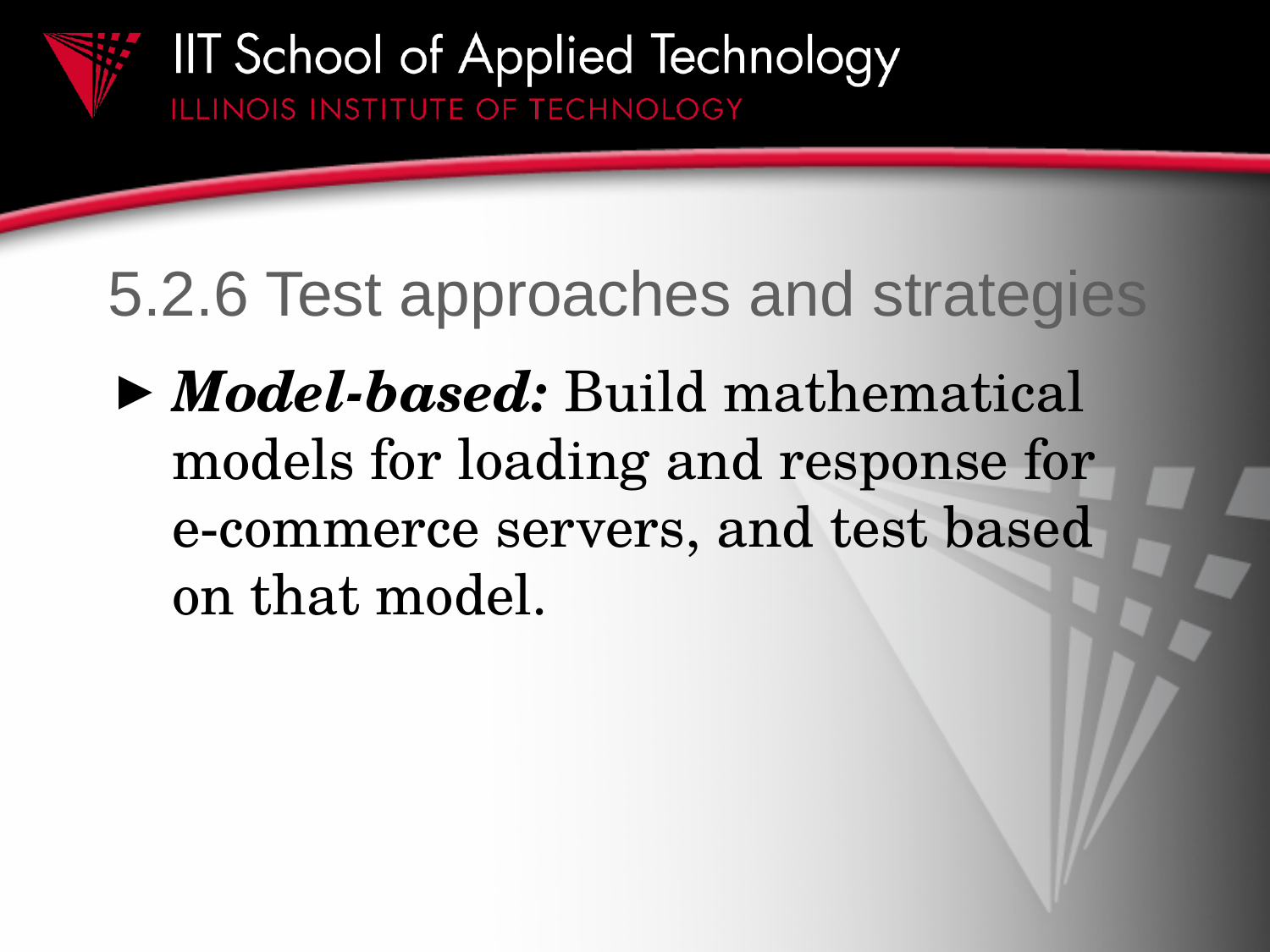

# 5.2.6 Test approaches and strategies
Model-based: Build mathematical models for loading and response for  e-commerce servers, and test based on that model.